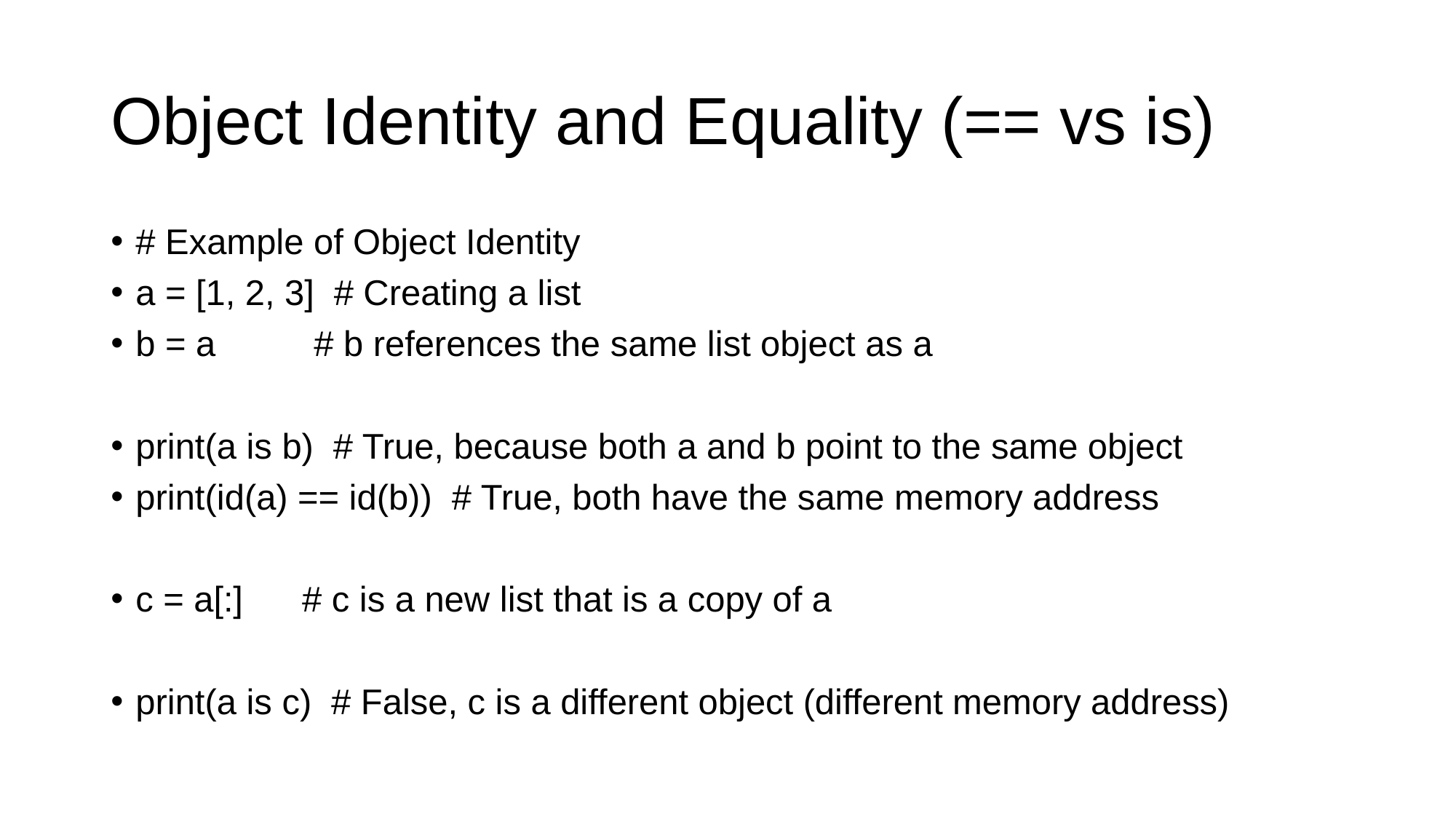

# Object Identity and Equality (== vs is)
# Example of Object Identity
a = [1, 2, 3]  # Creating a list
b = a          # b references the same list object as a

print(a is b)  # True, because both a and b point to the same object
print(id(a) == id(b))  # True, both have the same memory address

c = a[:]      # c is a new list that is a copy of a

print(a is c)  # False, c is a different object (different memory address)